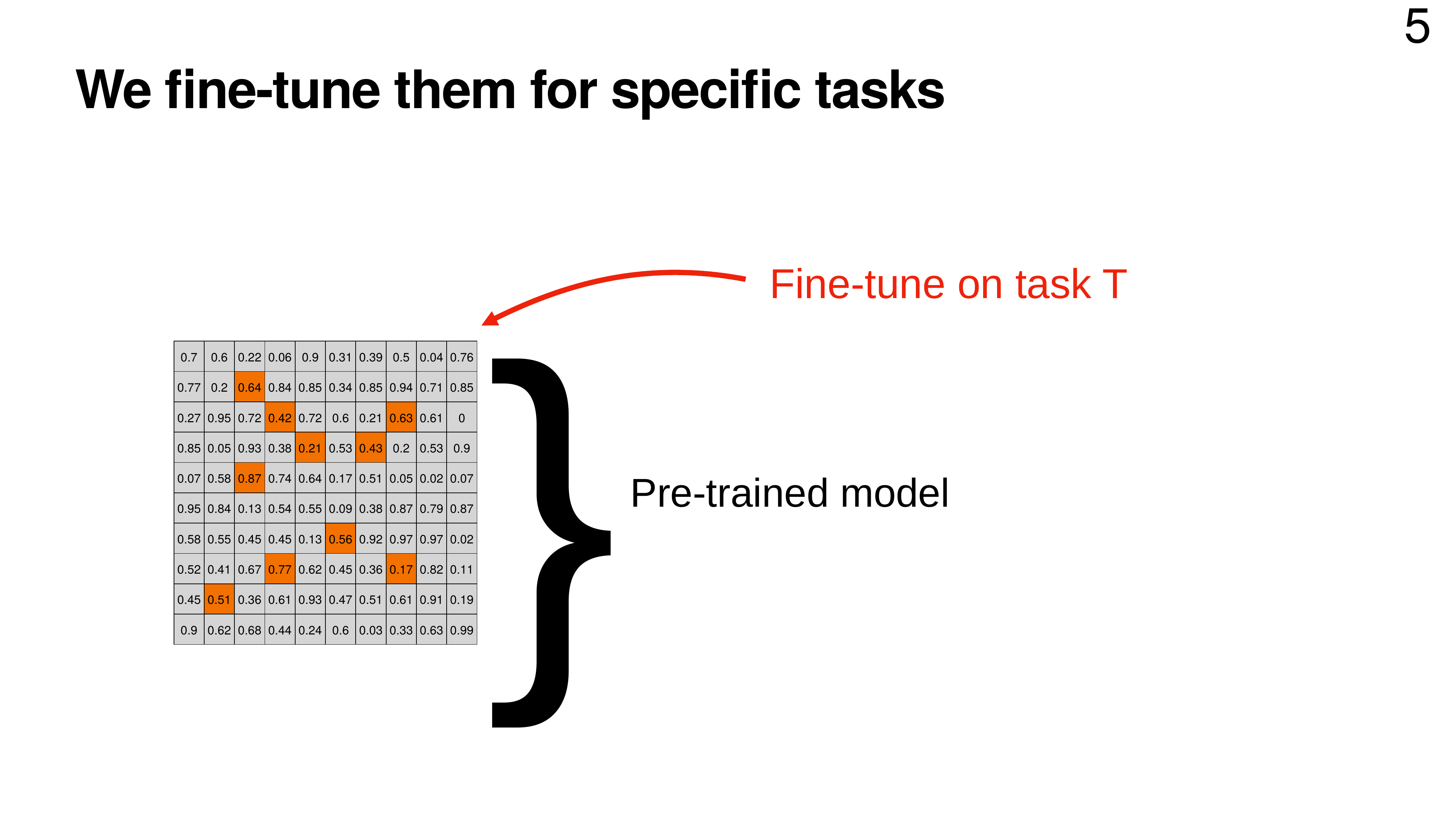

5
# We fine-tune them for specific tasks
Fine-tune on task T

}
| 0.7 | 0.6 | 0.22 | 0.06 | 0.9 | 0.31 | 0.39 | 0.5 | 0.04 | 0.76 |
| --- | --- | --- | --- | --- | --- | --- | --- | --- | --- |
| 0.77 | 0.2 | 0.64 | 0.84 | 0.85 | 0.34 | 0.85 | 0.94 | 0.71 | 0.85 |
| 0.27 | 0.95 | 0.72 | 0.42 | 0.72 | 0.6 | 0.21 | 0.63 | 0.61 | 0 |
| 0.85 | 0.05 | 0.93 | 0.38 | 0.21 | 0.53 | 0.43 | 0.2 | 0.53 | 0.9 |
| 0.07 | 0.58 | 0.87 | 0.74 | 0.64 | 0.17 | 0.51 | 0.05 | 0.02 | 0.07 |
| 0.95 | 0.84 | 0.13 | 0.54 | 0.55 | 0.09 | 0.38 | 0.87 | 0.79 | 0.87 |
| 0.58 | 0.55 | 0.45 | 0.45 | 0.13 | 0.56 | 0.92 | 0.97 | 0.97 | 0.02 |
| 0.52 | 0.41 | 0.67 | 0.77 | 0.62 | 0.45 | 0.36 | 0.17 | 0.82 | 0.11 |
| 0.45 | 0.51 | 0.36 | 0.61 | 0.93 | 0.47 | 0.51 | 0.61 | 0.91 | 0.19 |
| 0.9 | 0.62 | 0.68 | 0.44 | 0.24 | 0.6 | 0.03 | 0.33 | 0.63 | 0.99 |
Pre-trained model